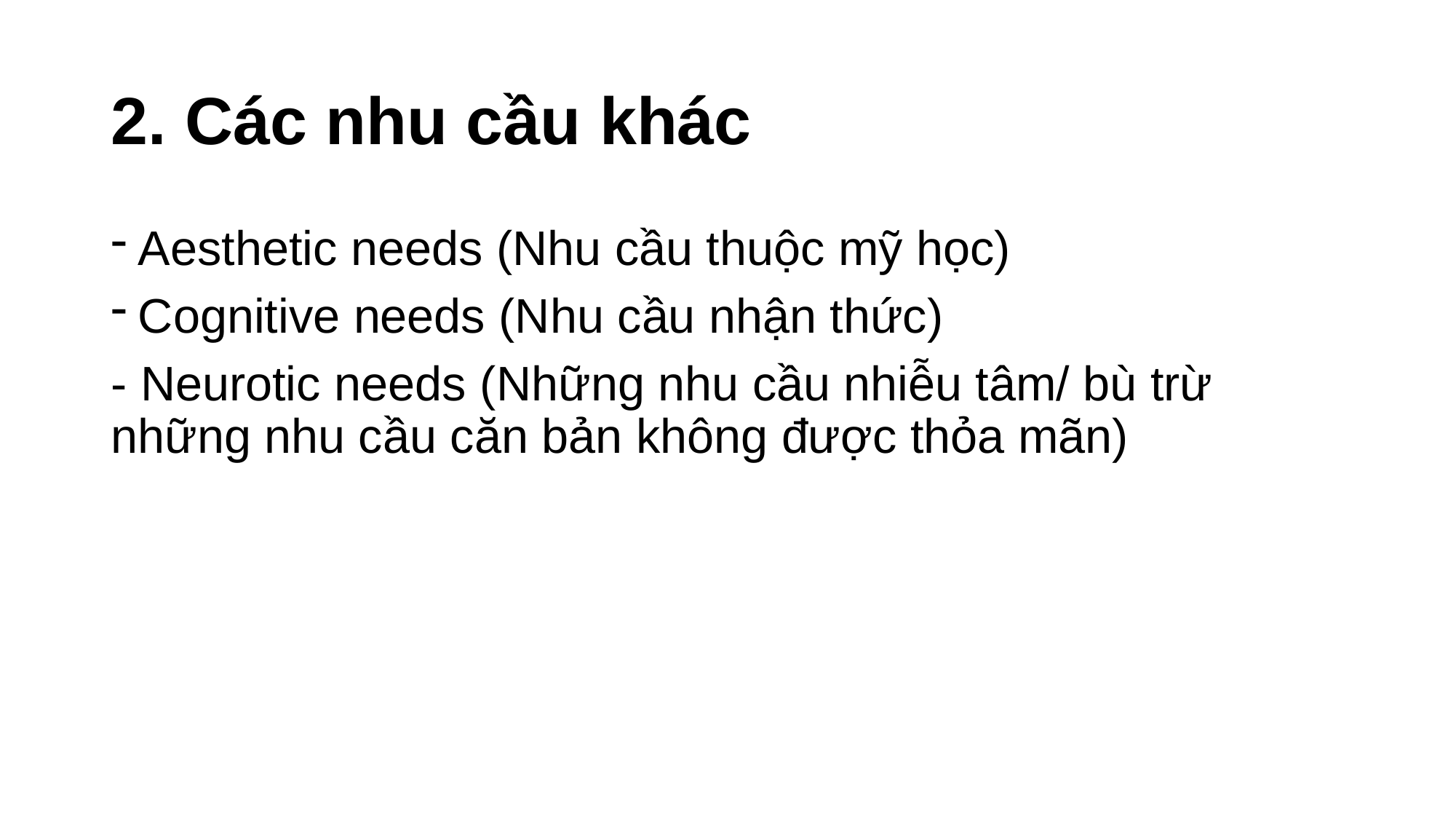

# 2. Các nhu cầu khác
Aesthetic needs (Nhu cầu thuộc mỹ học)
Cognitive needs (Nhu cầu nhận thức)
- Neurotic needs (Những nhu cầu nhiễu tâm/ bù trừ những nhu cầu căn bản không được thỏa mãn)